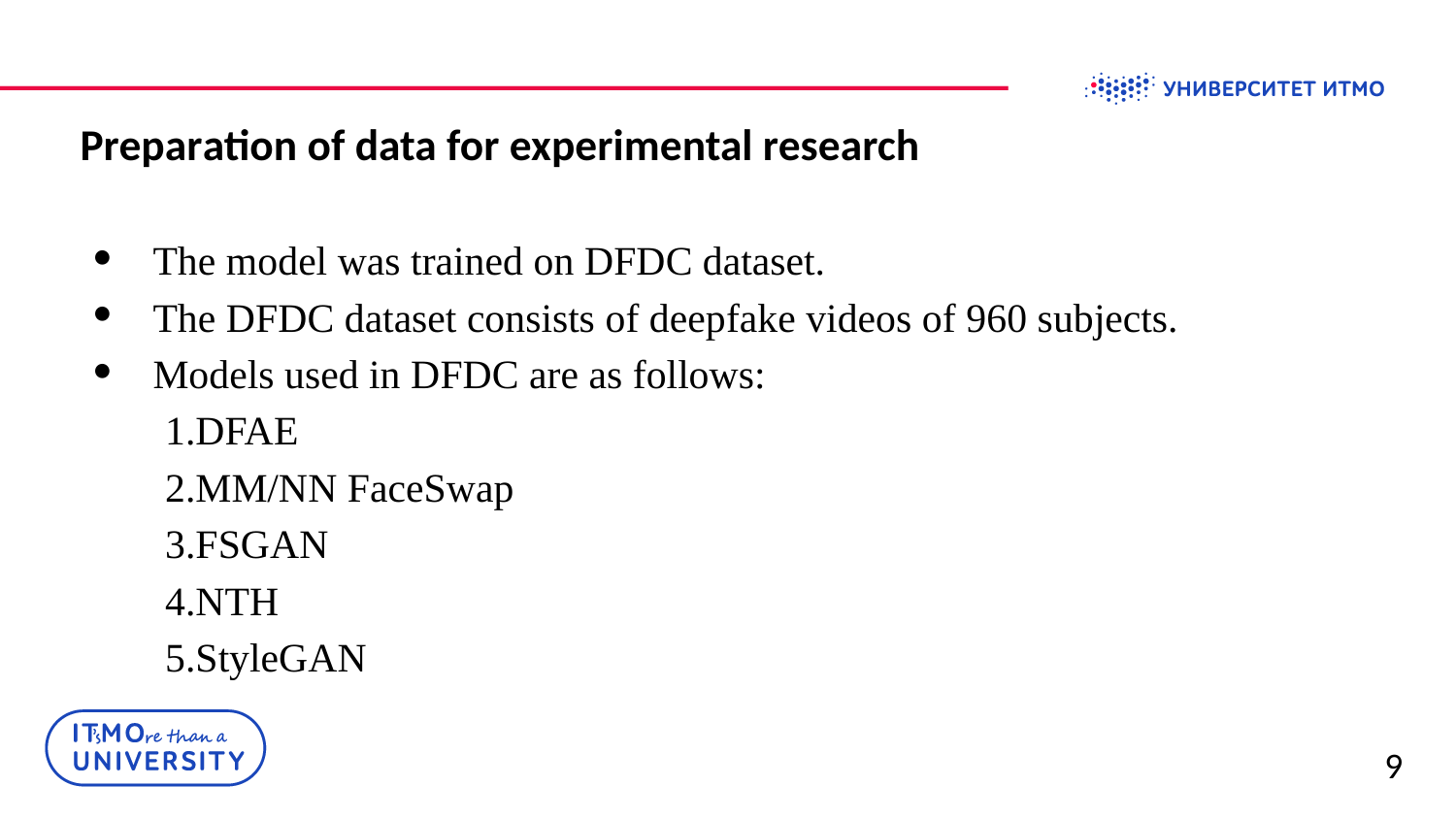

# Preparation of data for experimental research
The model was trained on DFDC dataset.
The DFDC dataset consists of deepfake videos of 960 subjects.
Models used in DFDC are as follows:
1.DFAE
2.MM/NN FaceSwap
3.FSGAN
4.NTH
5.StyleGAN
9